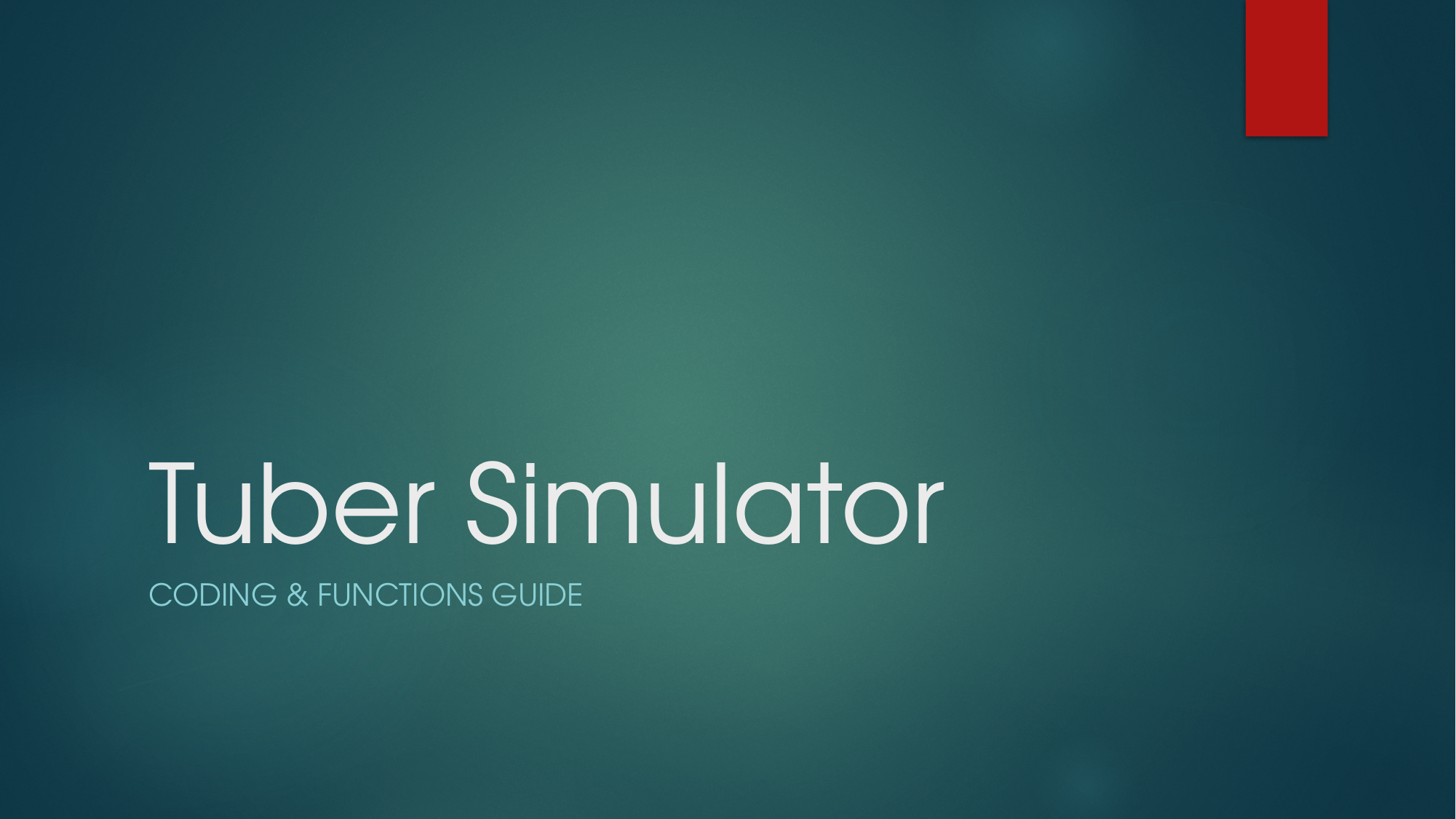

# Tuber Simulator
Coding & functions Guide